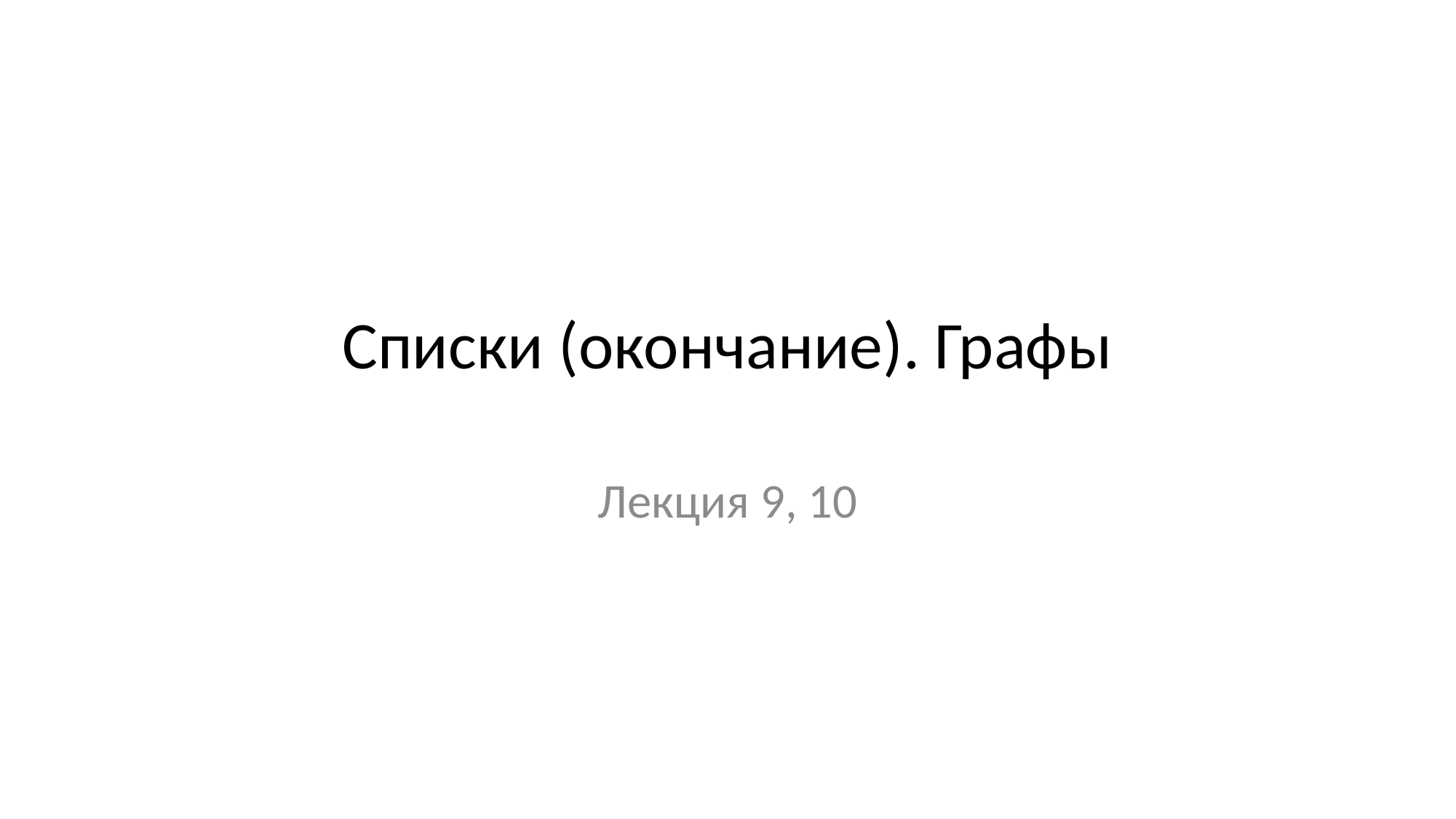

# Списки (окончание). Графы
Лекция 9, 10